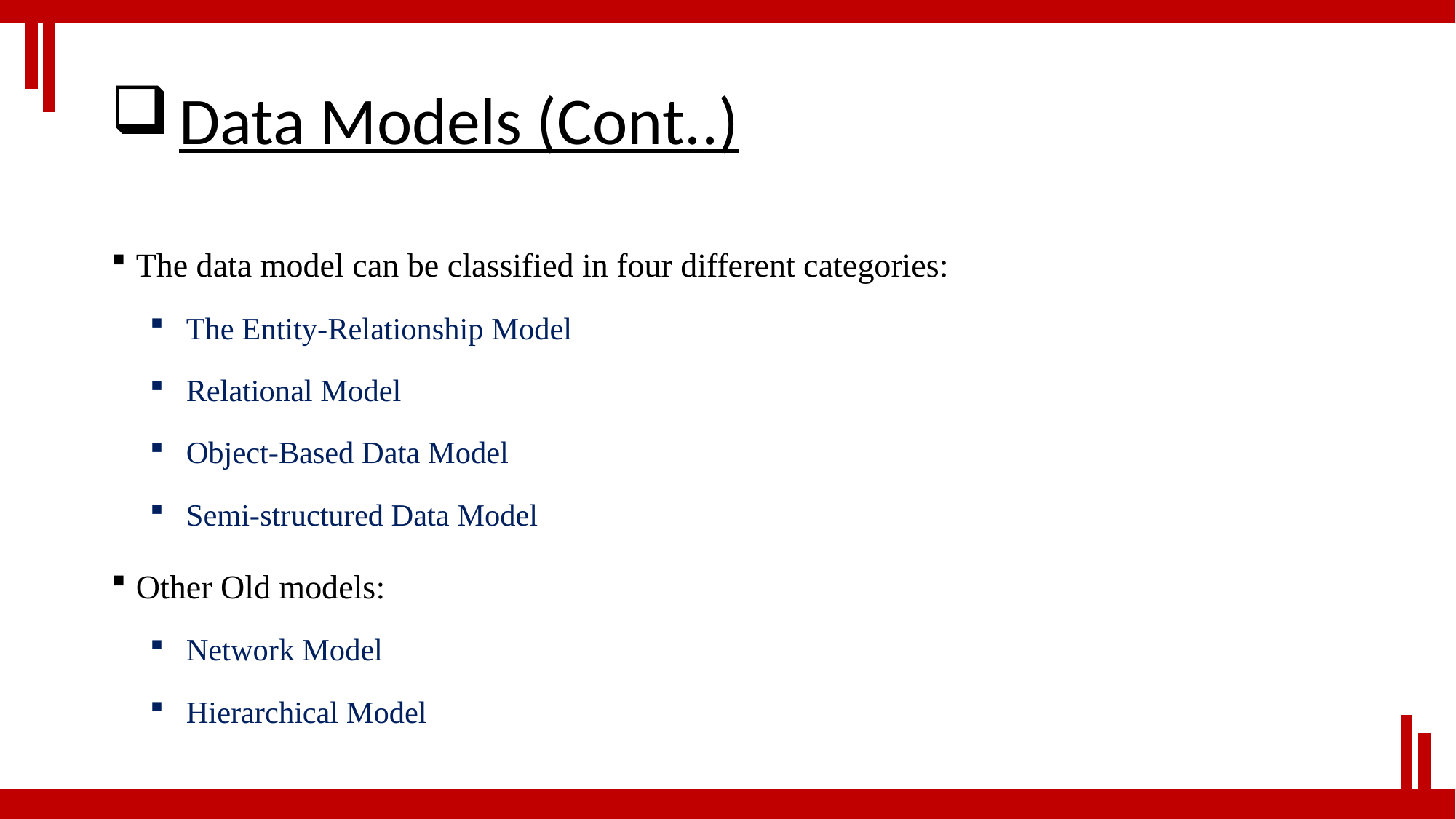

# Data Models (Cont..)
The data model can be classified in four different categories:
The Entity-Relationship Model
Relational Model
Object-Based Data Model
Semi-structured Data Model
Other Old models:
Network Model
Hierarchical Model